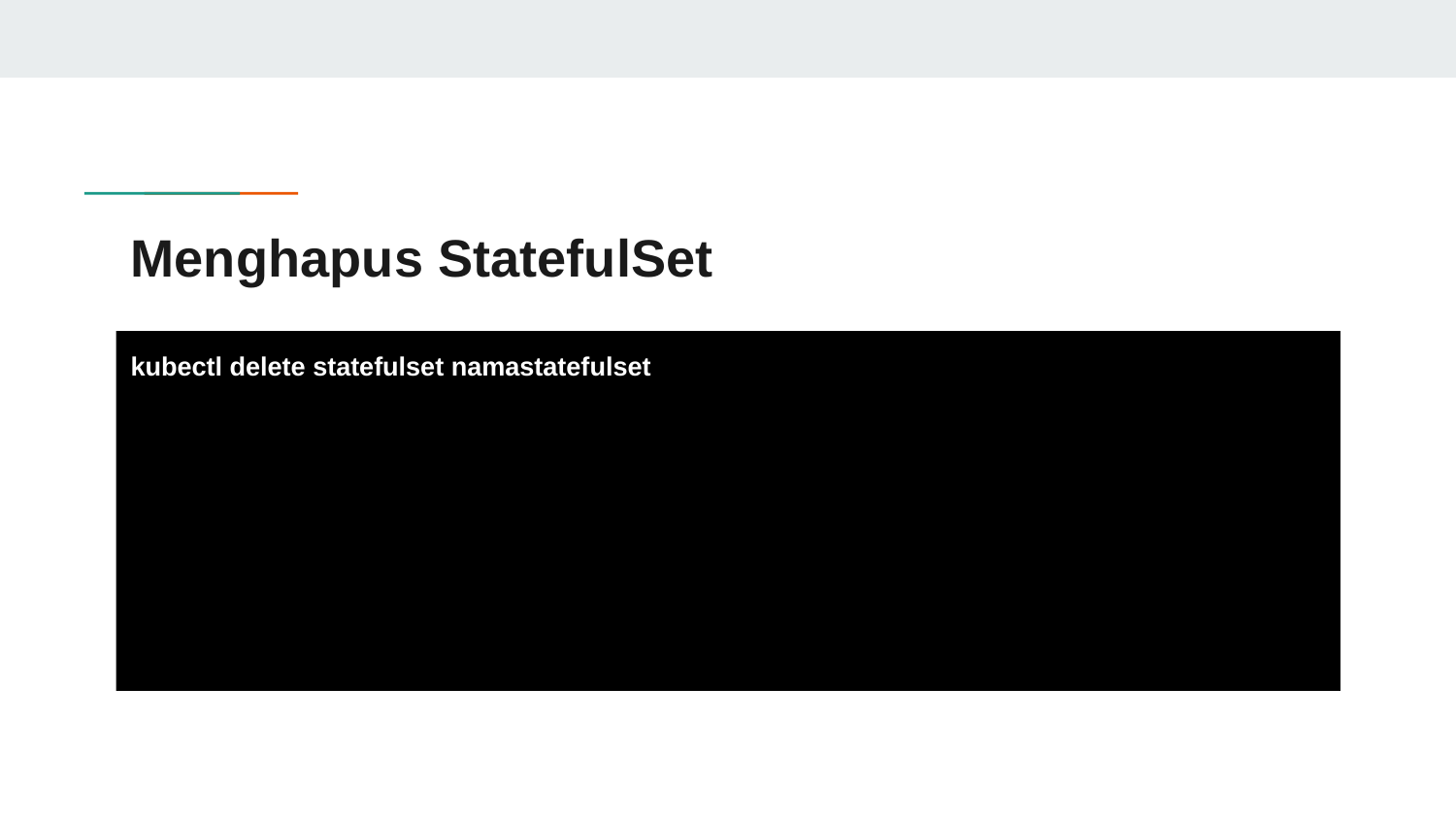

# Menghapus StatefulSet

kubectl delete statefulset namastatefulset